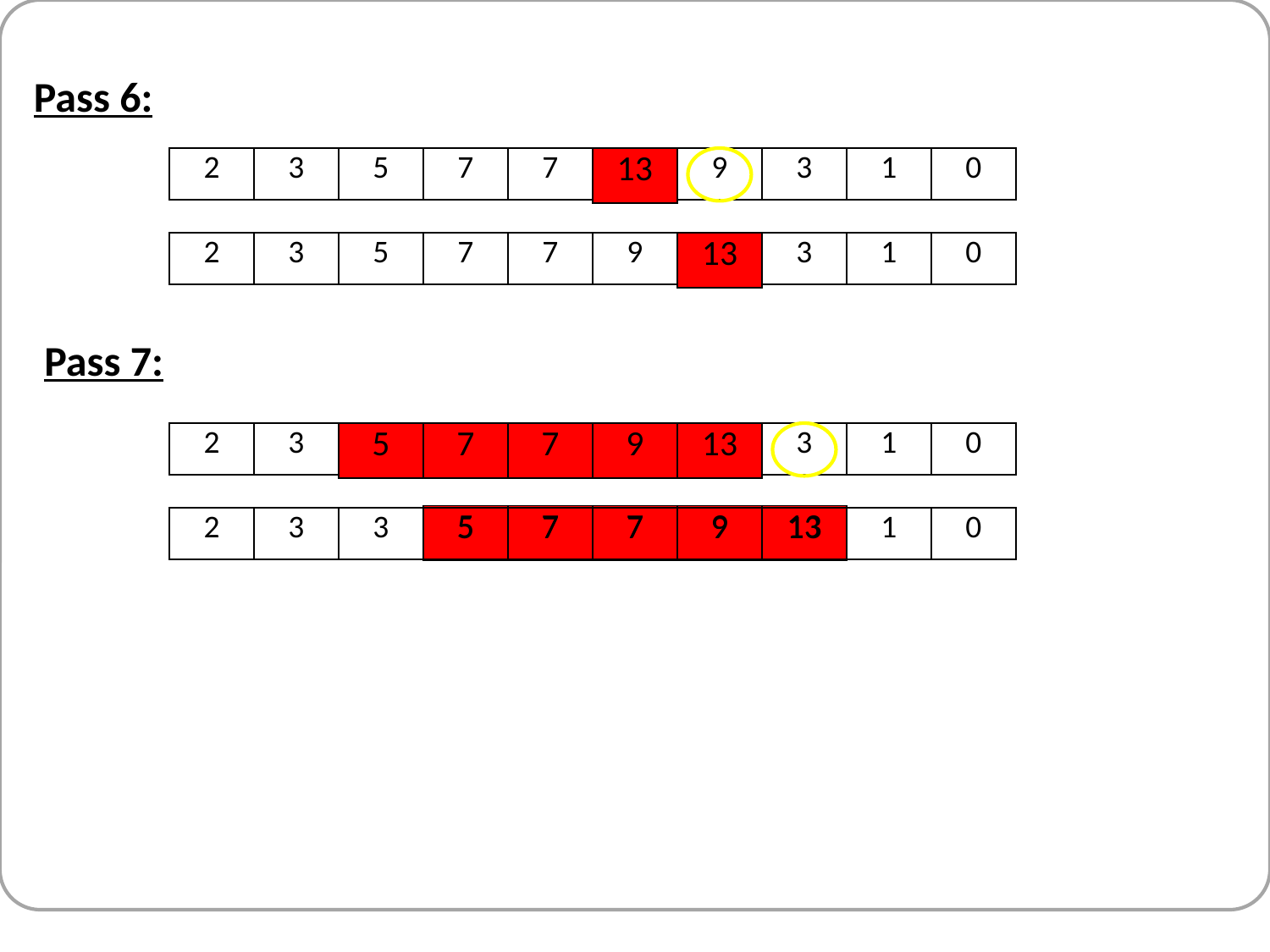

Pass 6:
| 2 | 3 | 5 | 7 | 7 | 13 | 9 | 3 | 1 | 0 |
| --- | --- | --- | --- | --- | --- | --- | --- | --- | --- |
| 13 |
| --- |

| 2 | 3 | 5 | 7 | 7 | 9 | 13 | 3 | 1 | 0 |
| --- | --- | --- | --- | --- | --- | --- | --- | --- | --- |
| 13 |
| --- |
Pass 7:
| 2 | 3 | 5 | 7 | 7 | 9 | 13 | 3 | 1 | 0 |
| --- | --- | --- | --- | --- | --- | --- | --- | --- | --- |
| 5 | 7 | 7 | 9 | 13 |
| --- | --- | --- | --- | --- |

| 5 | 7 | 7 | 9 | 13 |
| --- | --- | --- | --- | --- |
| 2 | 3 | 3 | 5 | 7 | 7 | 9 | 13 | 1 | 0 |
| --- | --- | --- | --- | --- | --- | --- | --- | --- | --- |